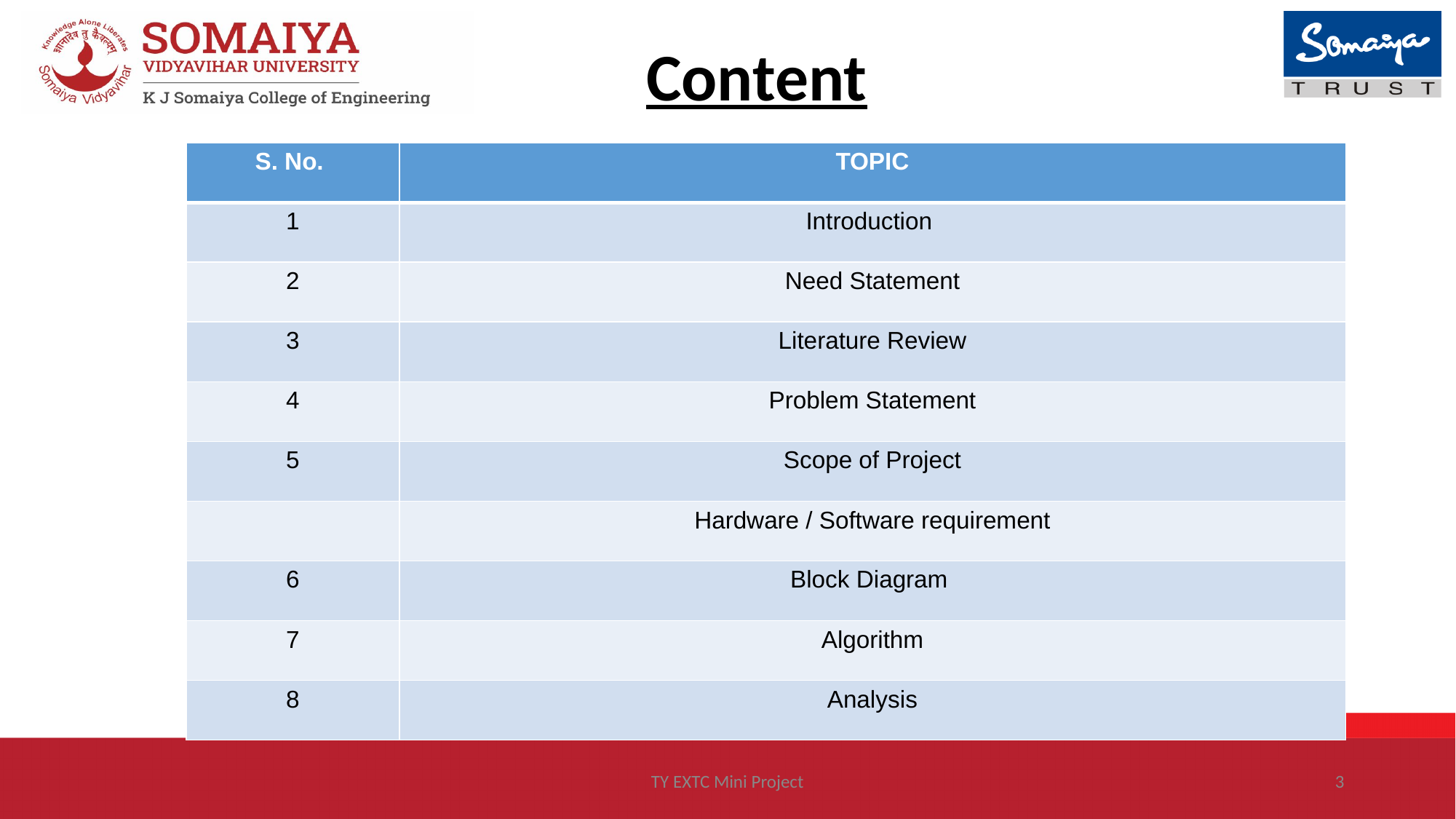

# Content
| S. No. | TOPIC |
| --- | --- |
| 1 | Introduction |
| 2 | Need Statement |
| 3 | Literature Review |
| 4 | Problem Statement |
| 5 | Scope of Project |
|  | Hardware / Software requirement |
| 6 | Block Diagram |
| 7 | Algorithm |
| 8 | Analysis |
TY EXTC Mini Project
3